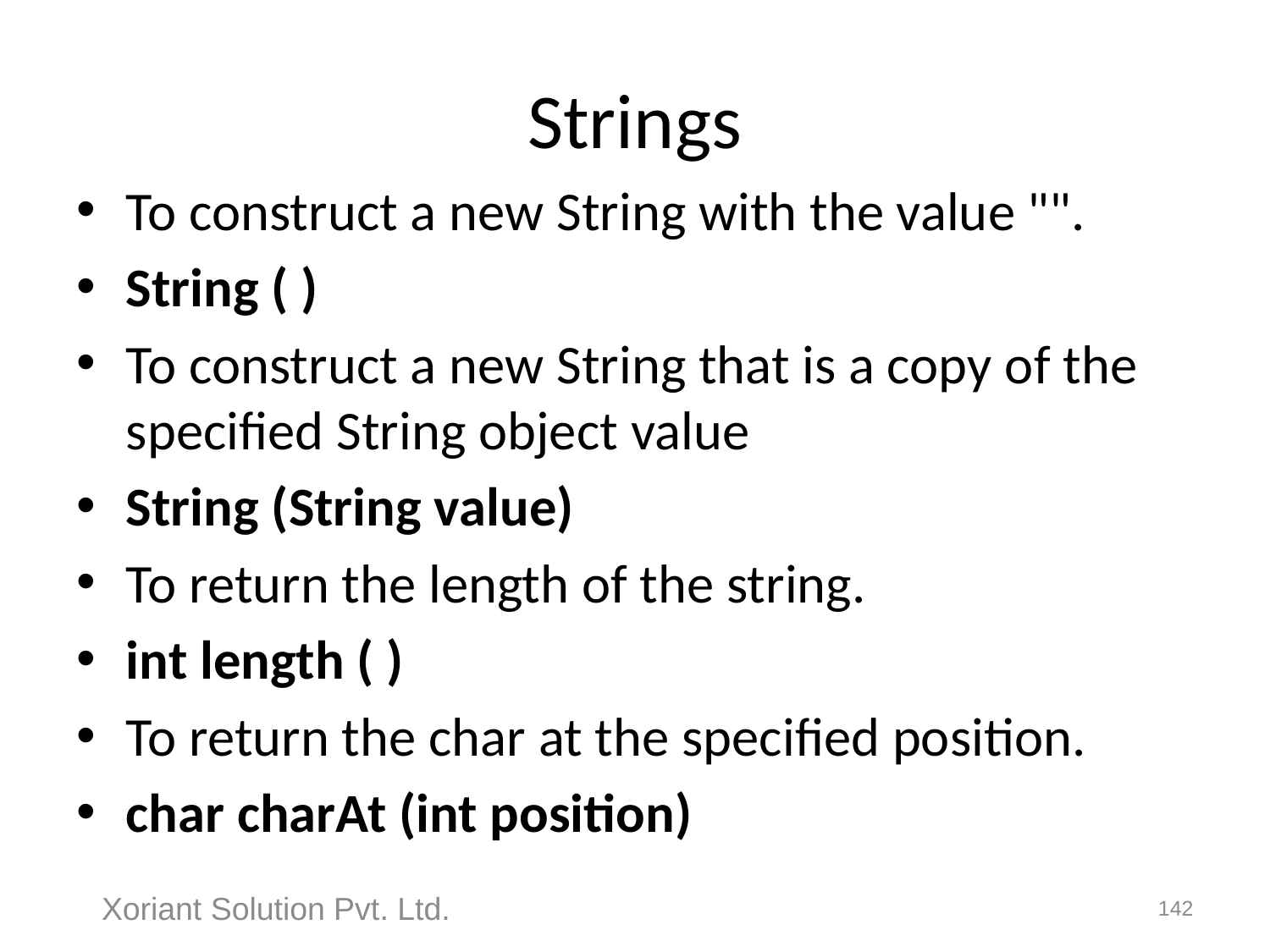

# Strings
To construct a new String with the value "".
String ( )
To construct a new String that is a copy of the specified String object value
String (String value)
To return the length of the string.
int length ( )
To return the char at the specified position.
char charAt (int position)

Xoriant Solution Pvt. Ltd.
142